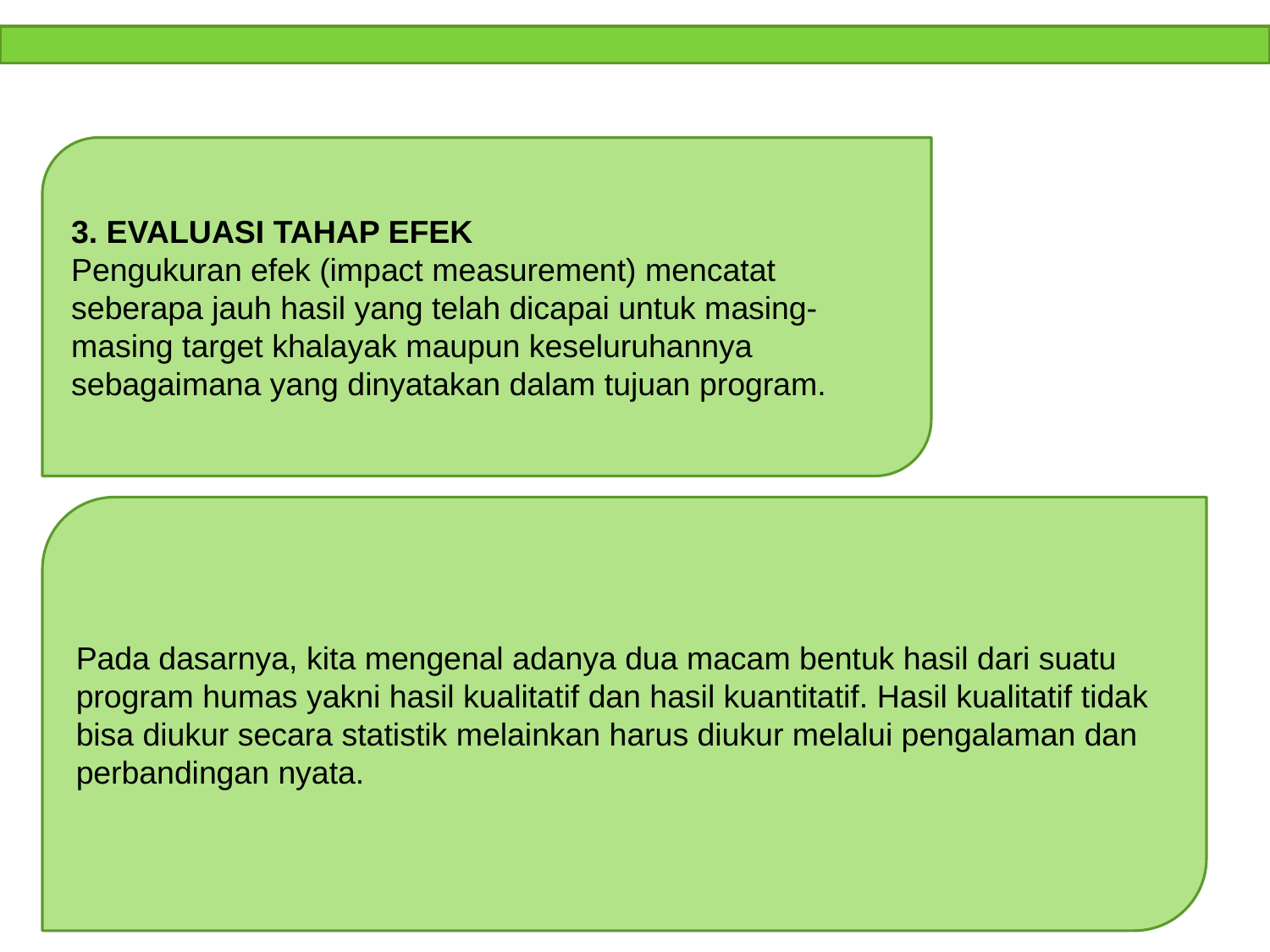

3. EVALUASI TAHAP EFEK
Pengukuran efek (impact measurement) mencatat seberapa jauh hasil yang telah dicapai untuk masing-masing target khalayak maupun keseluruhannya sebagaimana yang dinyatakan dalam tujuan program.
Pada dasarnya, kita mengenal adanya dua macam bentuk hasil dari suatu program humas yakni hasil kualitatif dan hasil kuantitatif. Hasil kualitatif tidak bisa diukur secara statistik melainkan harus diukur melalui pengalaman dan perbandingan nyata.